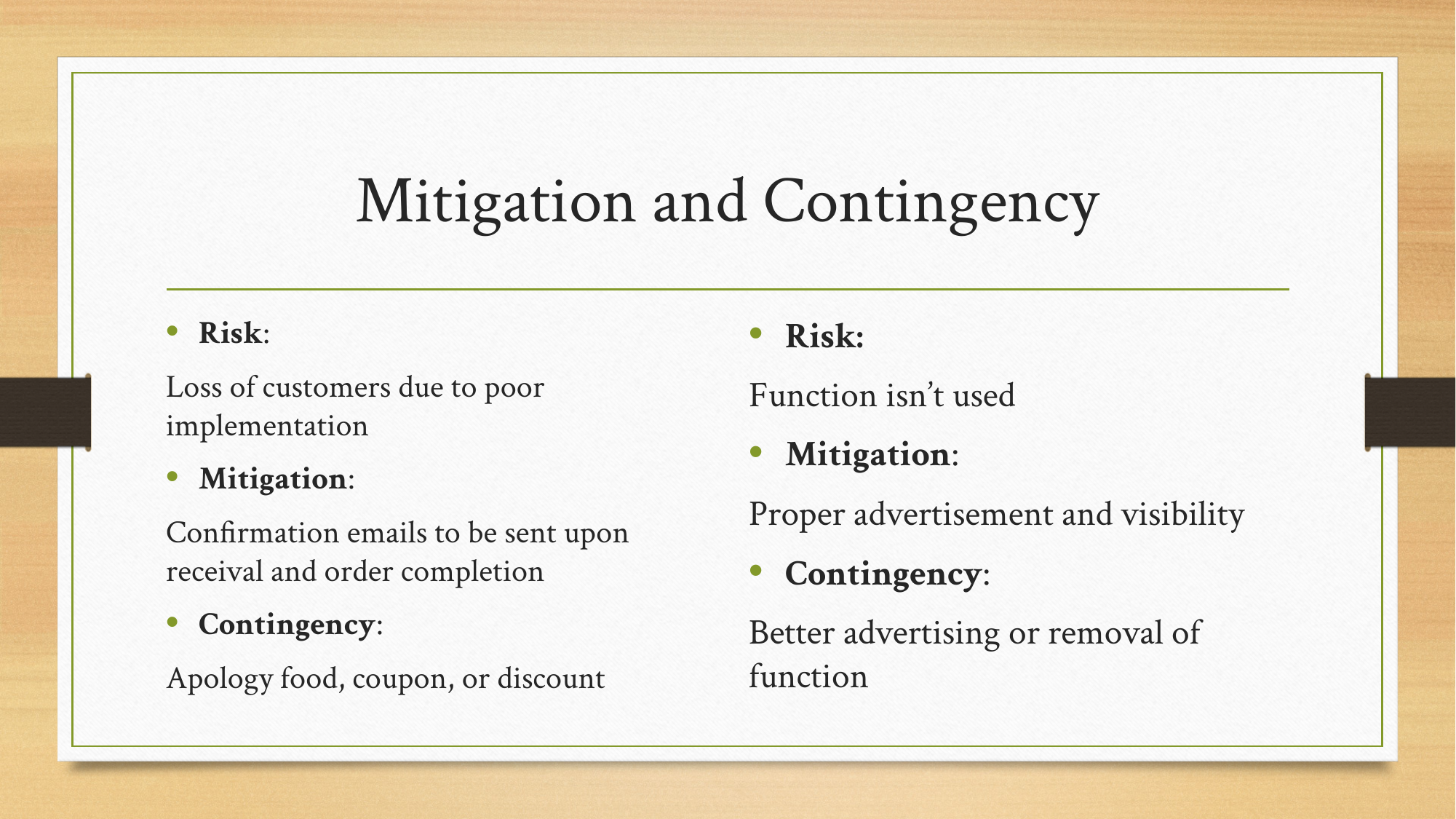

# Mitigation and Contingency
Risk:
Loss of customers due to poor implementation
Mitigation:
Confirmation emails to be sent upon receival and order completion
Contingency:
Apology food, coupon, or discount
Risk:
Function isn’t used
Mitigation:
Proper advertisement and visibility
Contingency:
Better advertising or removal of function